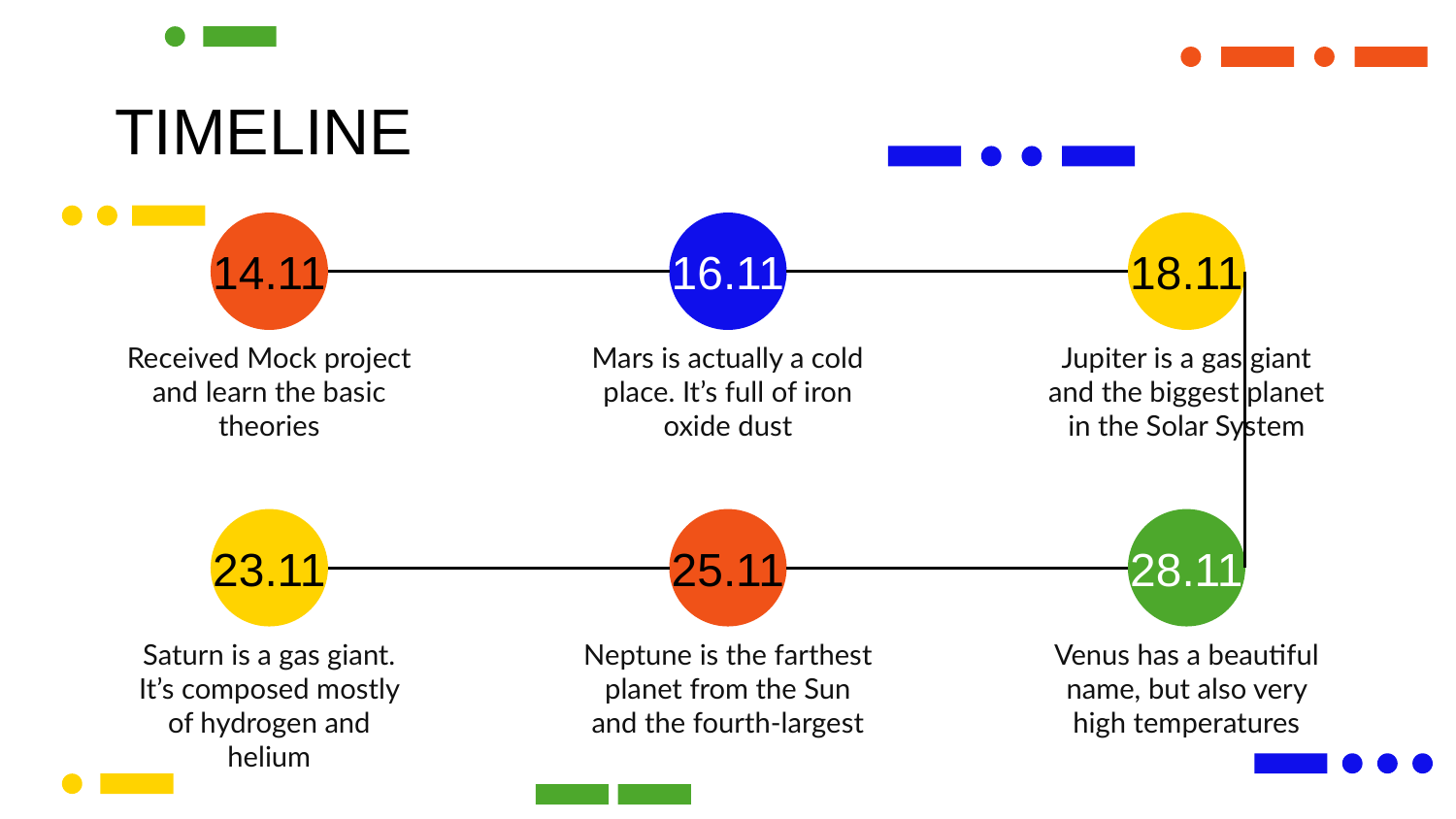

# TIMELINE

14.11
16.11
18.11
Received Mock project and learn the basic theories
Mars is actually a cold place. It’s full of iron oxide dust
Jupiter is a gas giant and the biggest planet in the Solar System

23.11
25.11
28.11
Saturn is a gas giant. It’s composed mostly of hydrogen and helium
Neptune is the farthest planet from the Sun and the fourth-largest
Venus has a beautiful name, but also very high temperatures